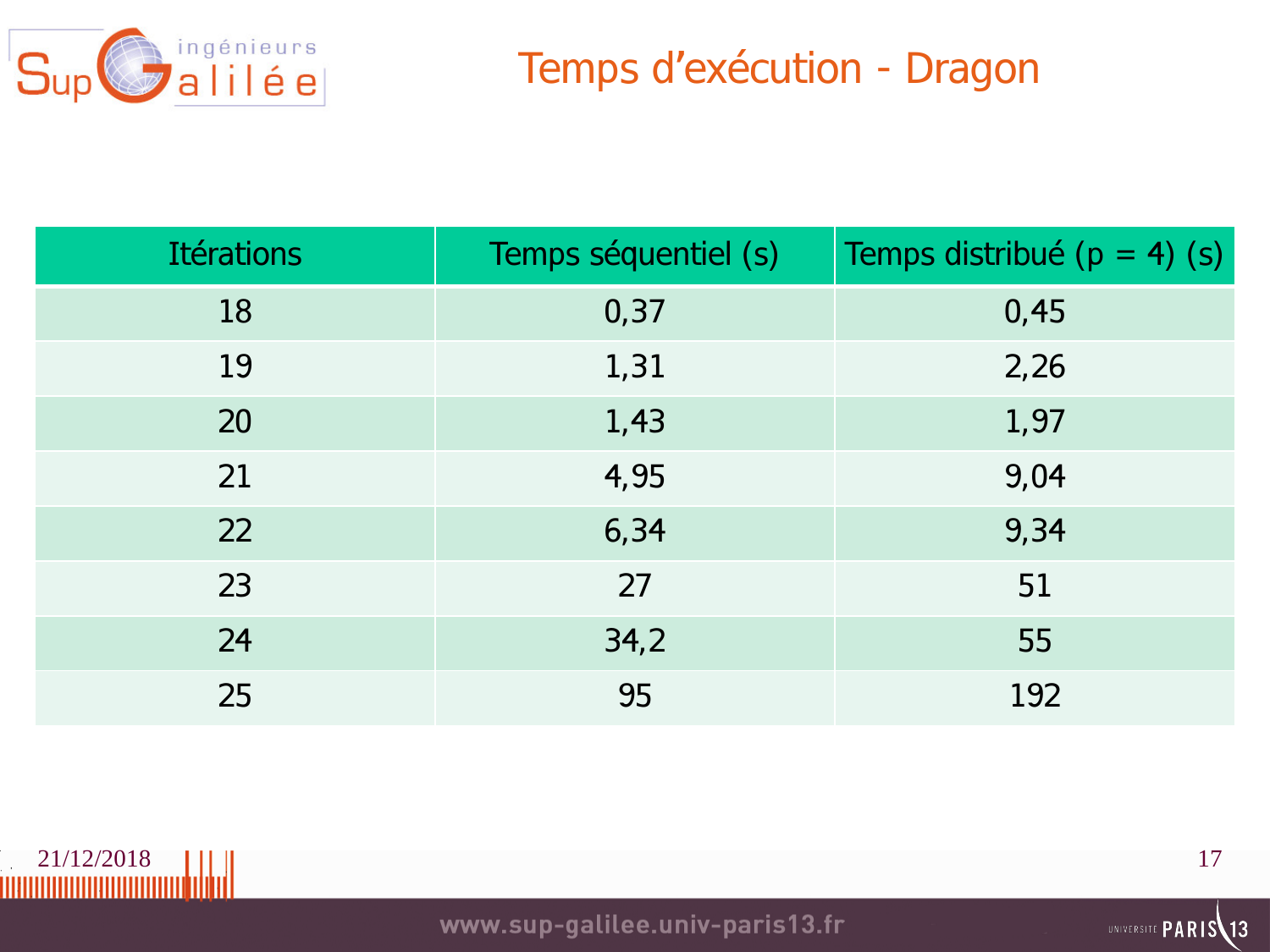

# Temps d’exécution - Dragon
| Itérations | Temps séquentiel (s) | Temps distribué (p = 4) (s) |
| --- | --- | --- |
| 18 | 0,37 | 0,45 |
| 19 | 1,31 | 2,26 |
| 20 | 1,43 | 1,97 |
| 21 | 4,95 | 9,04 |
| 22 | 6,34 | 9,34 |
| 23 | 27 | 51 |
| 24 | 34,2 | 55 |
| 25 | 95 | 192 |
21/12/2018
17